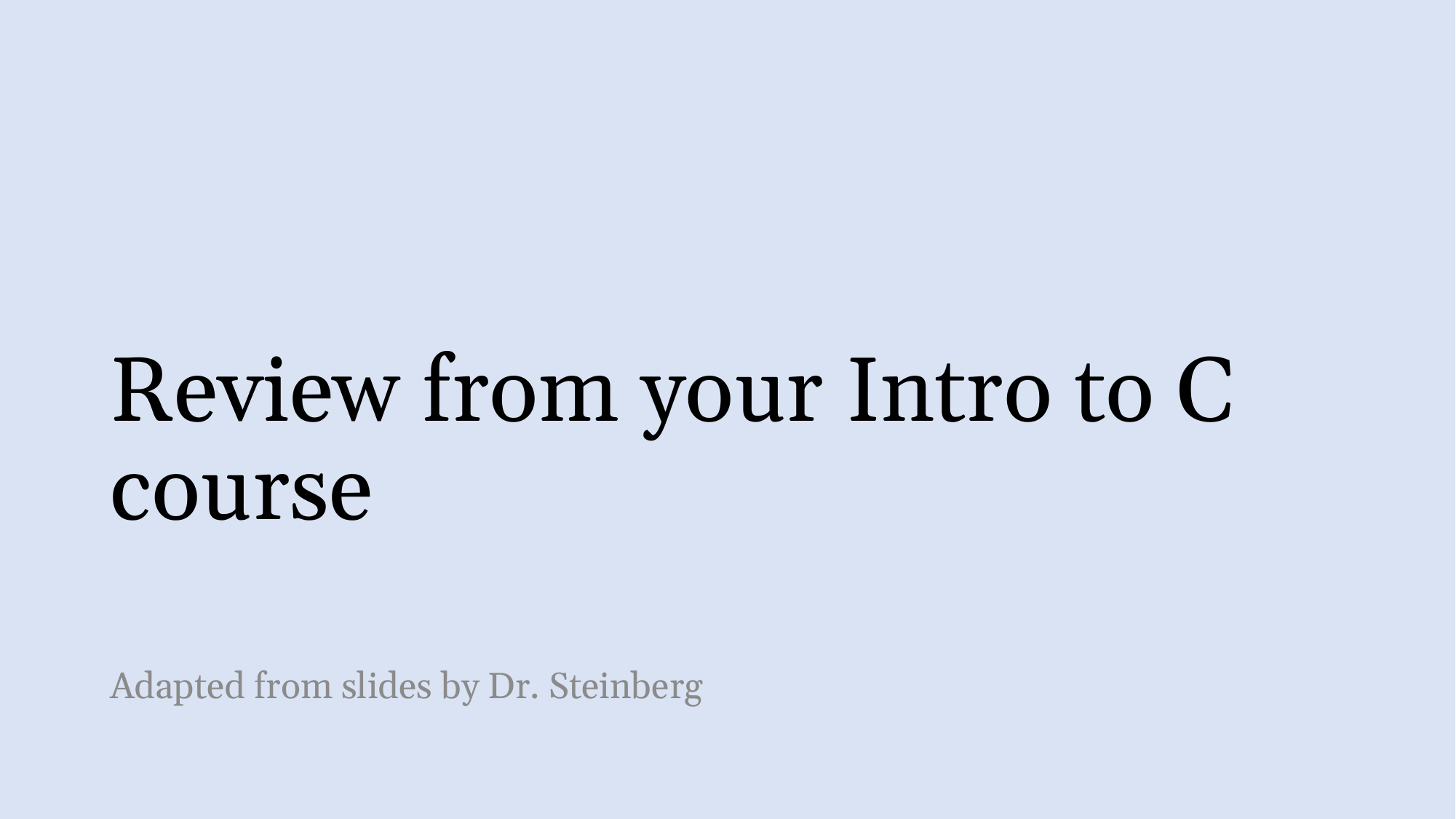

# Review from your Intro to C course

Adapted from slides by Dr. Steinberg